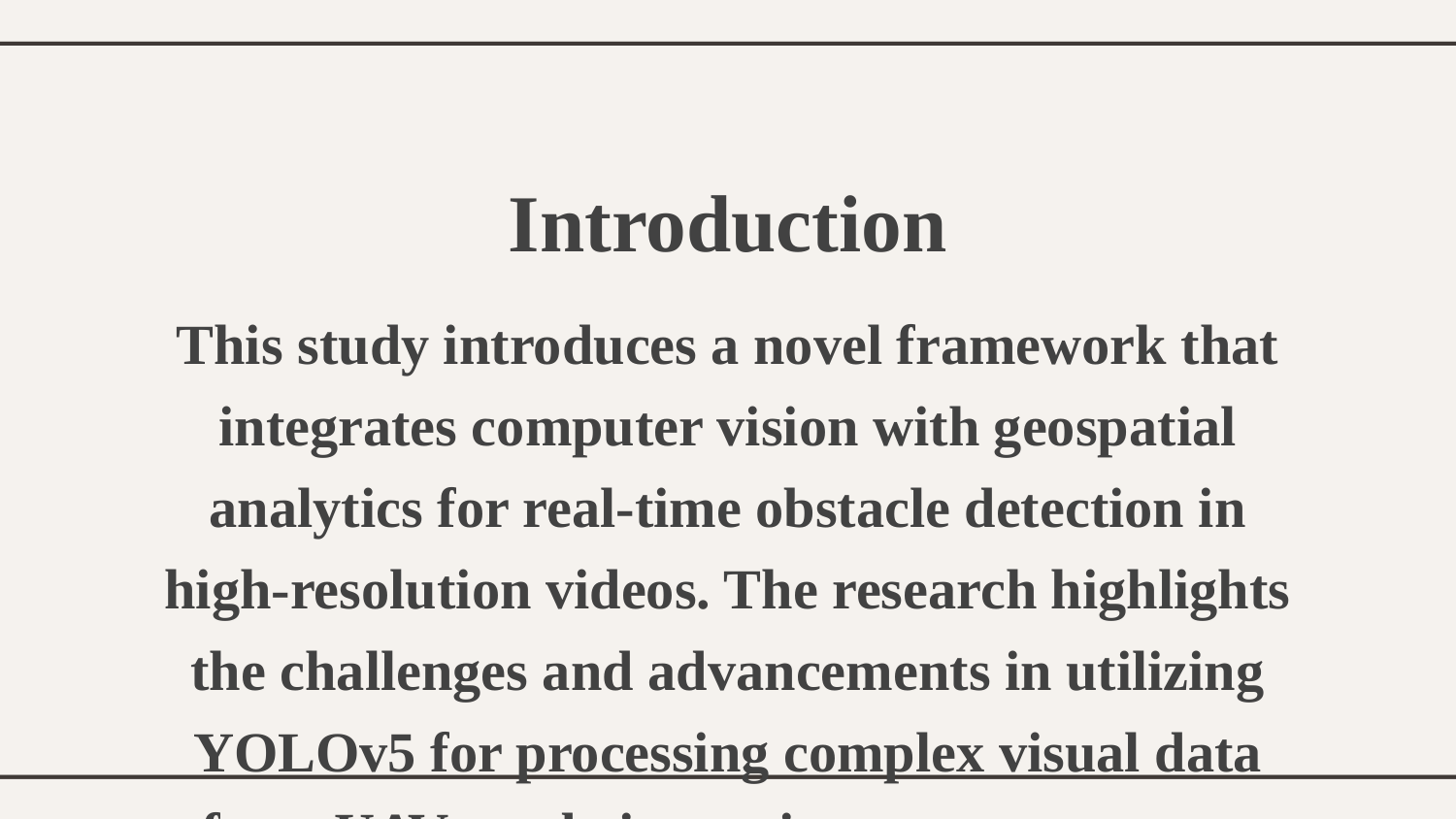

Introduction
This study introduces a novel framework that integrates computer vision with geospatial analytics for real-time obstacle detection in high-resolution videos. The research highlights the challenges and advancements in utilizing YOLOv5 for processing complex visual data from UAVs and aims to improve emergency response outcomes.